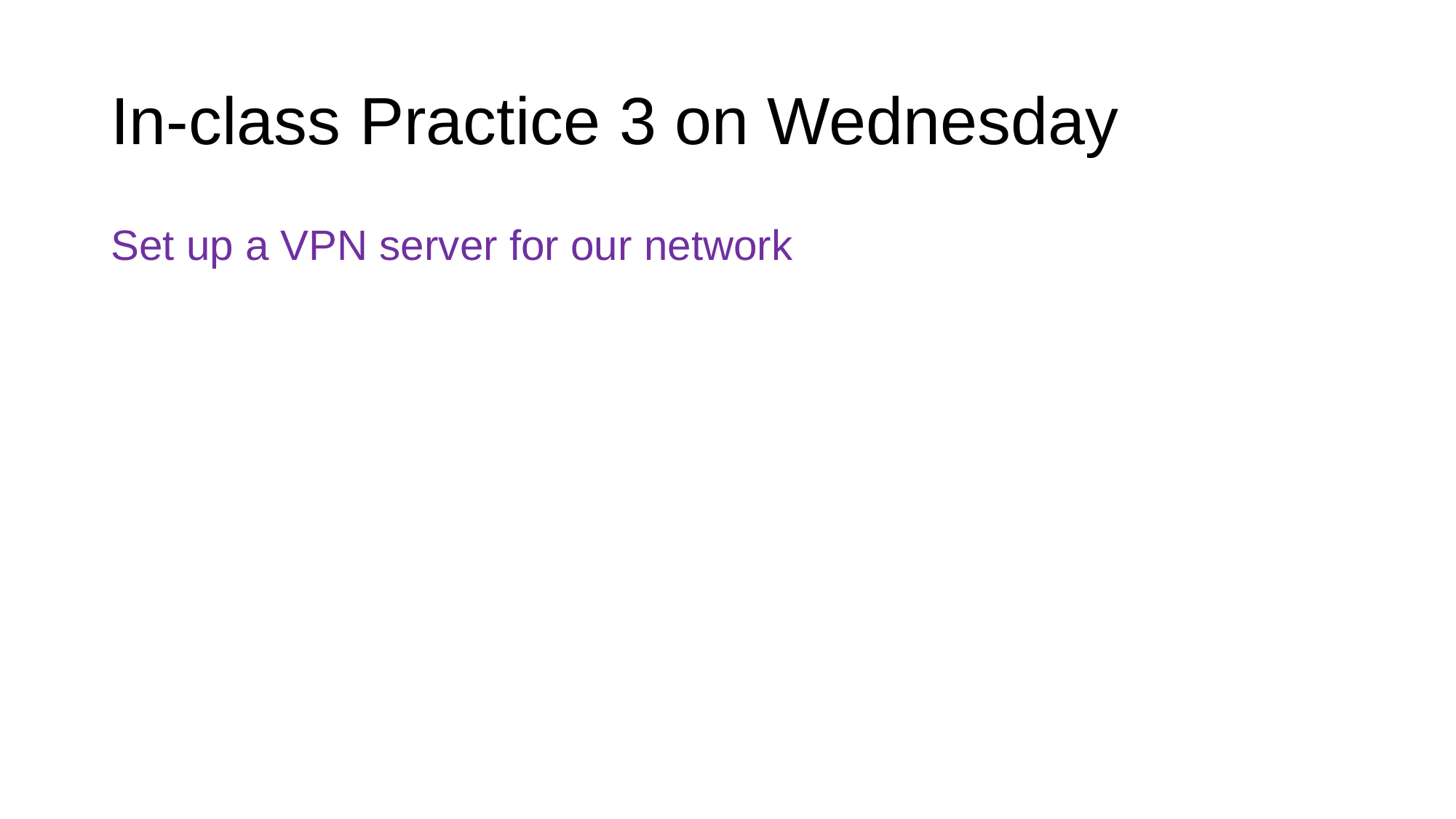

# In-class Practice 3 on Wednesday
Set up a VPN server for our network